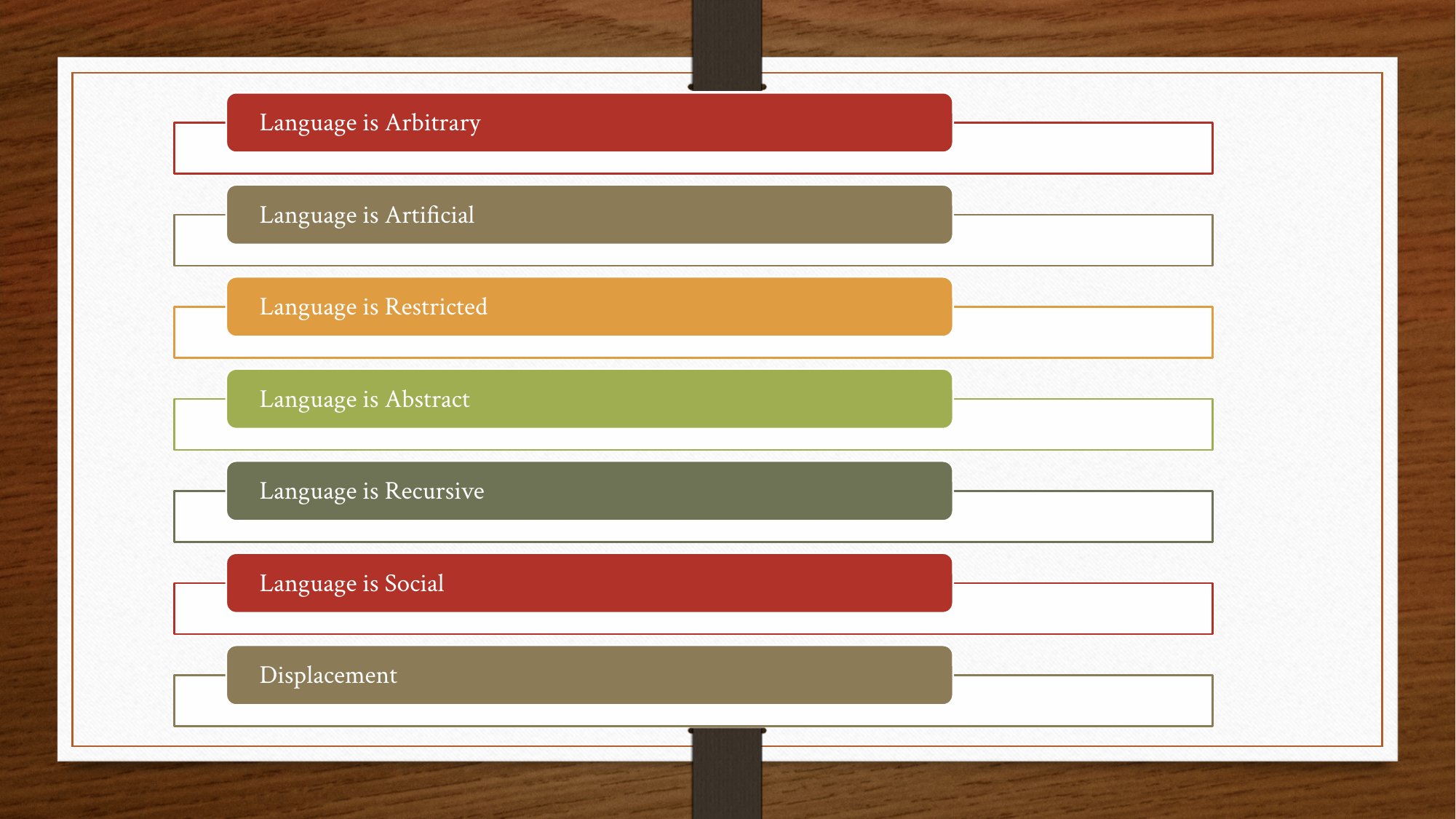

Language is Arbitrary
Language is Artificial
Language is Restricted
Language is Abstract
Language is Recursive
Language is Social
Displacement